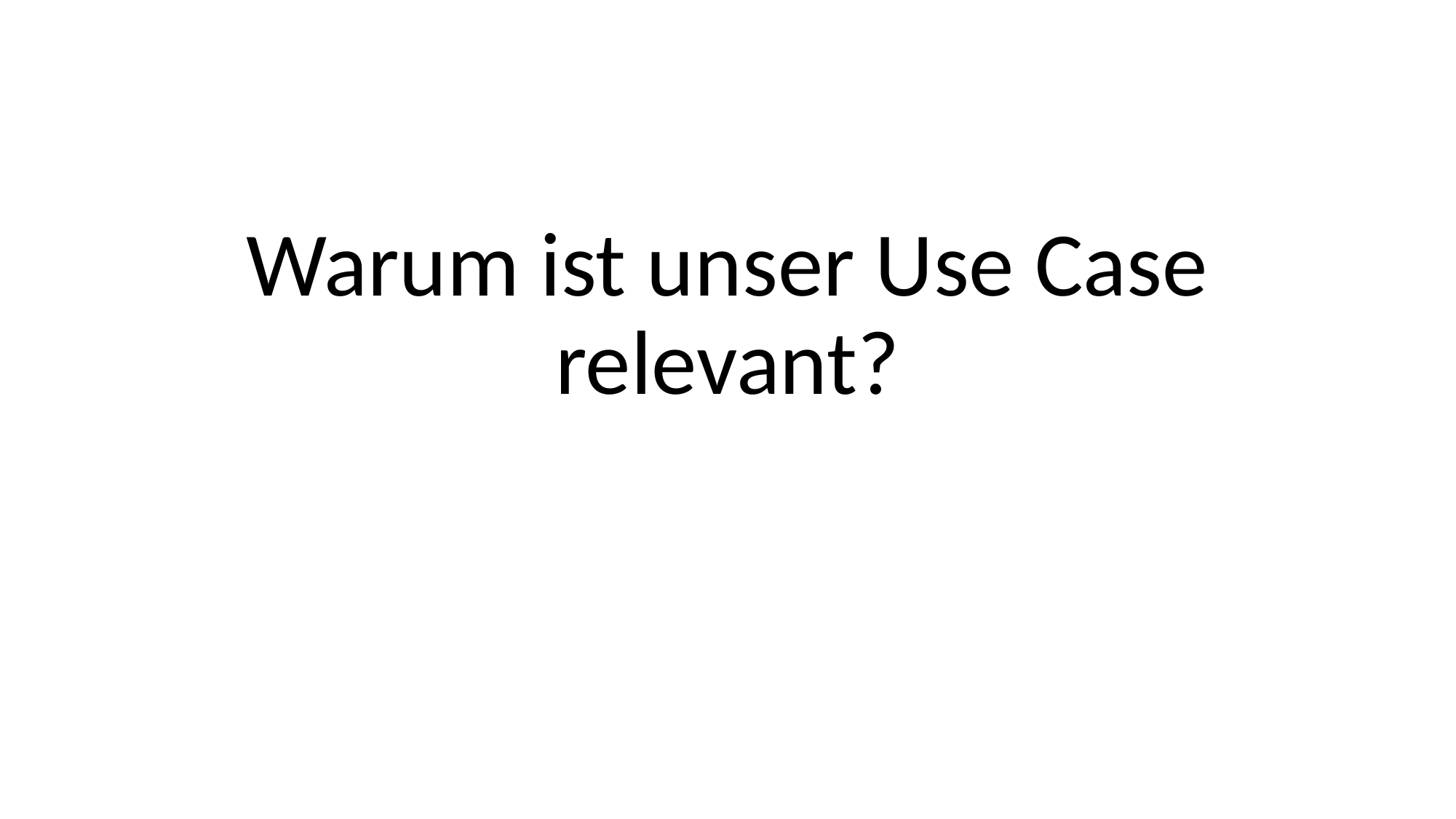

# Warum ist unser Use Case relevant?